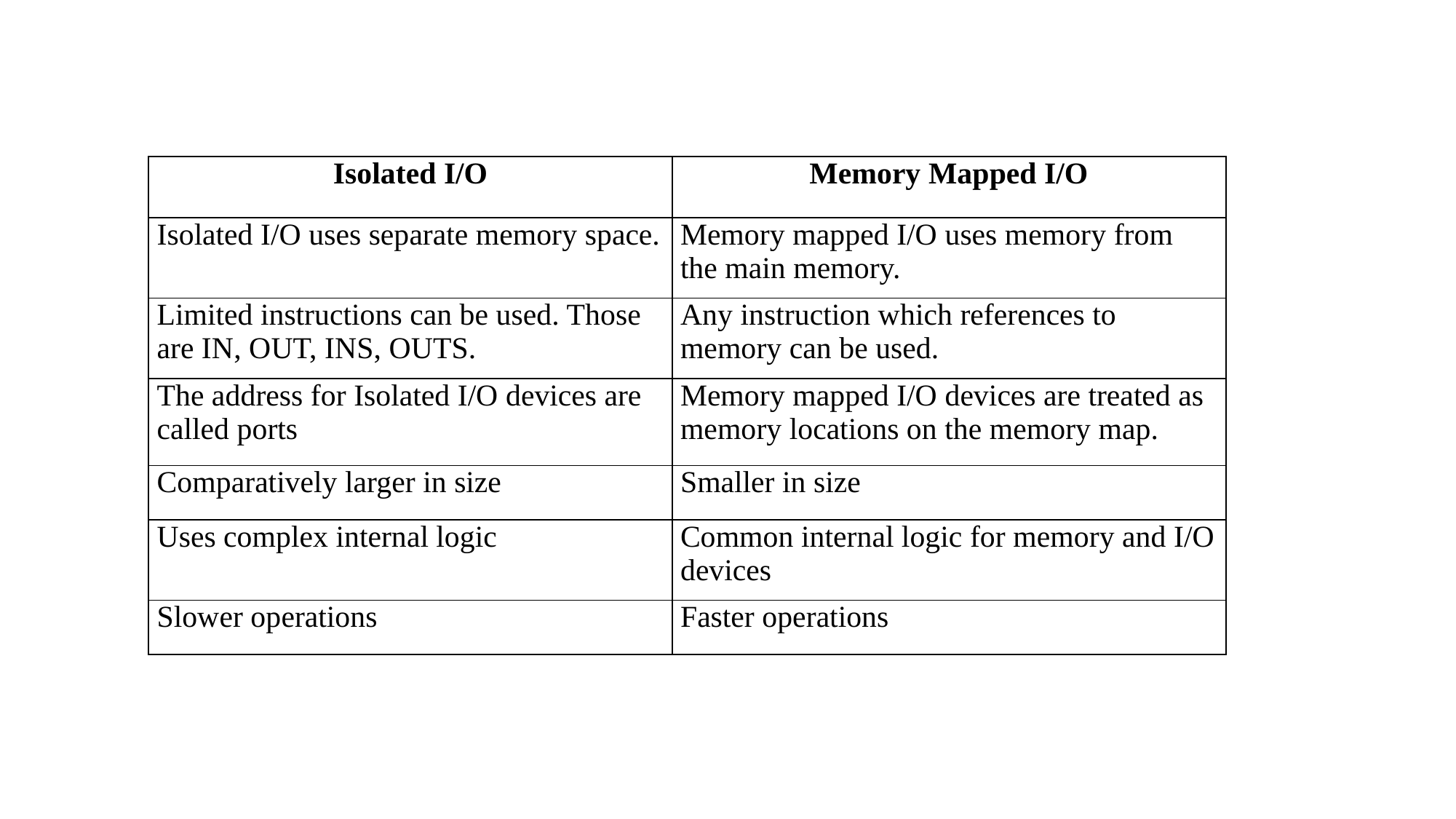

| Isolated I/O | Memory Mapped I/O |
| --- | --- |
| Isolated I/O uses separate memory space. | Memory mapped I/O uses memory from the main memory. |
| Limited instructions can be used. Those are IN, OUT, INS, OUTS. | Any instruction which references to memory can be used. |
| The address for Isolated I/O devices are called ports | Memory mapped I/O devices are treated as memory locations on the memory map. |
| Comparatively larger in size | Smaller in size |
| Uses complex internal logic | Common internal logic for memory and I/O devices |
| Slower operations | Faster operations |